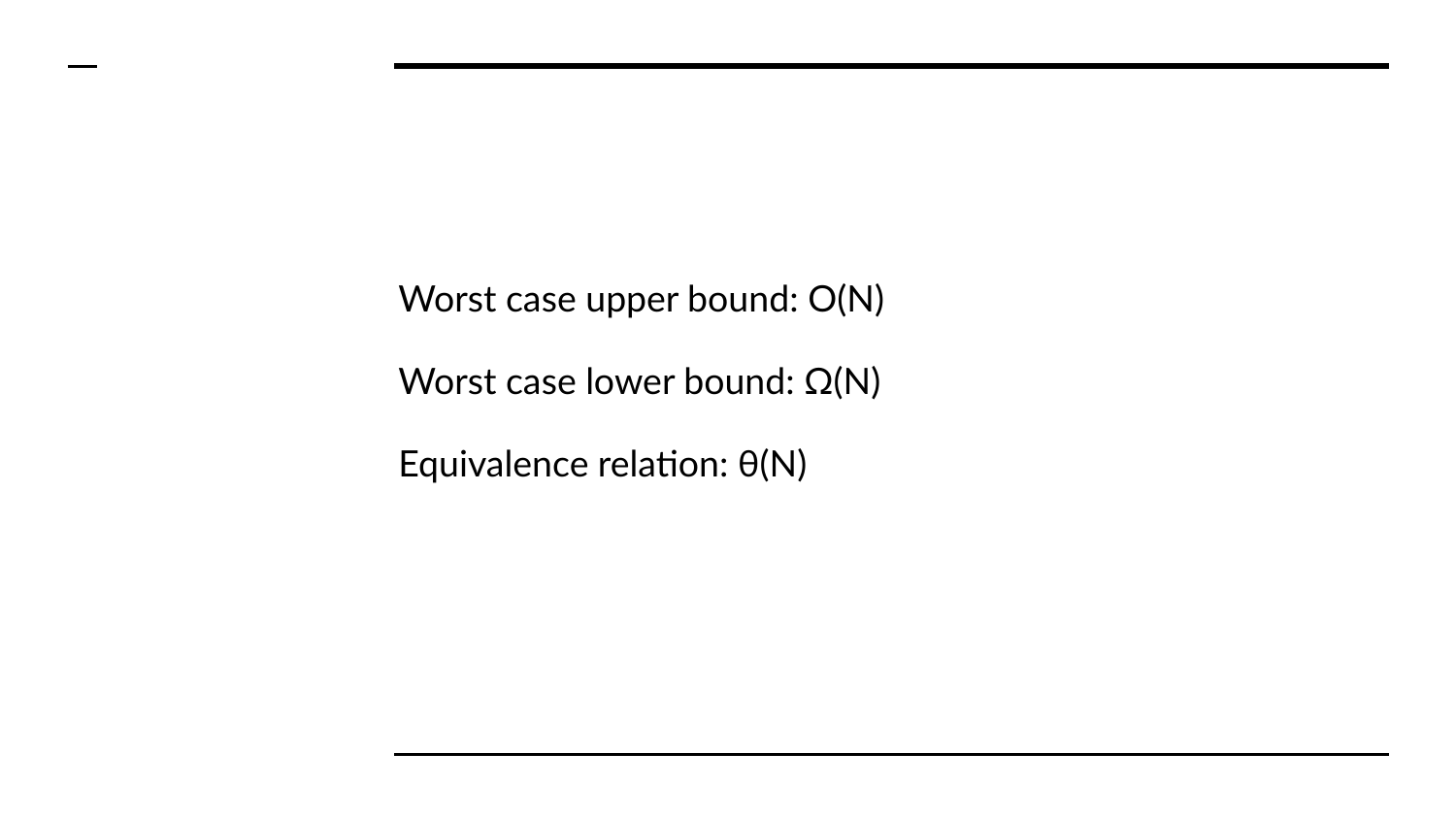

#
Worst case upper bound: O(N)
Worst case lower bound: Ω(N)
Equivalence relation: θ(N)